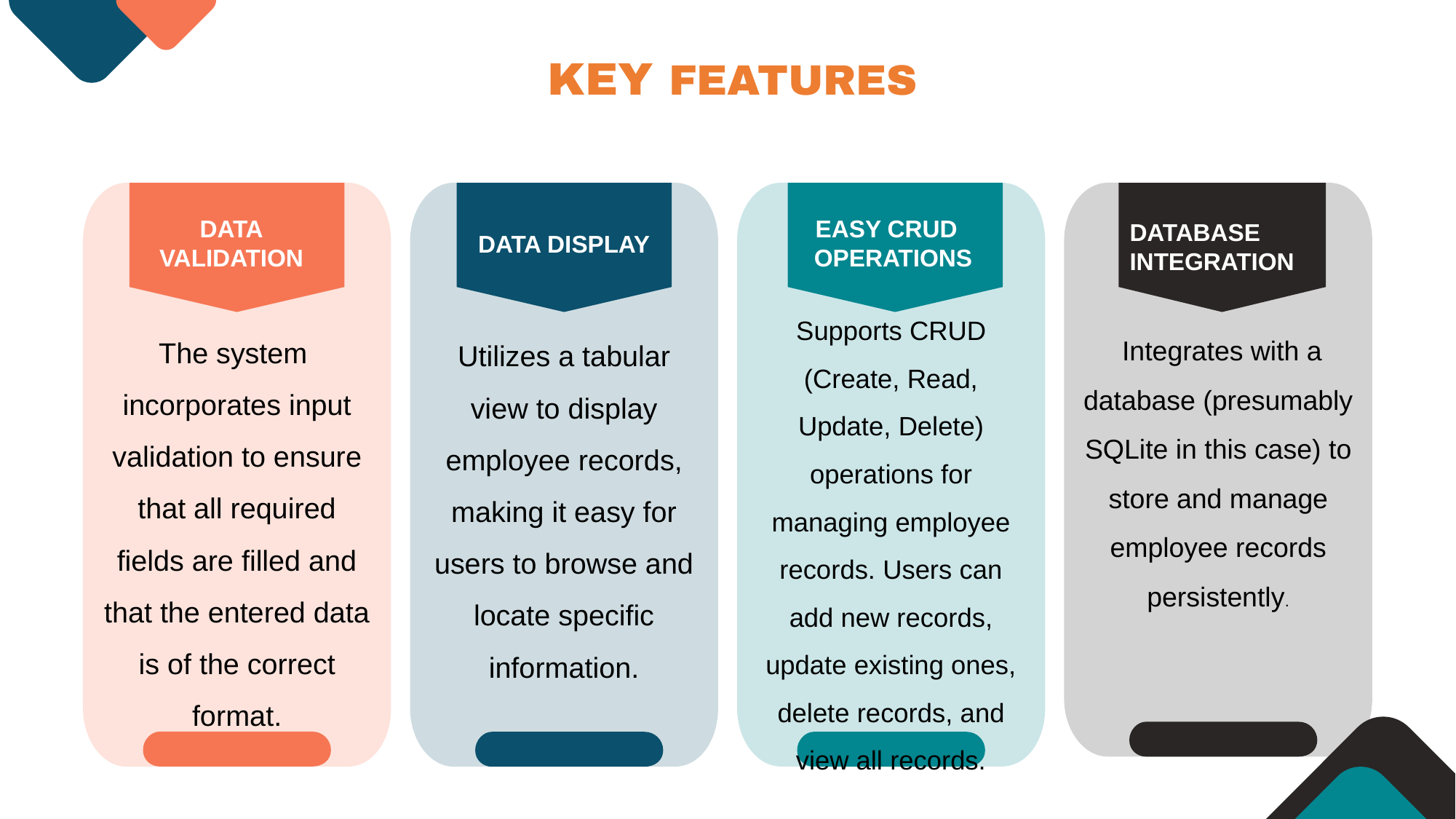

KEY FEATURES

DATABASE       INTEGRATION
DATA VALIDATION
EASY CRUD
 OPERATIONS
DATA DISPLAY

Supports CRUD (Create, Read, Update, Delete) operations for managing employee records. Users can add new records, update existing ones, delete records, and view all records.

 Integrates with a database (presumably SQLite in this case) to store and manage employee records persistently.
The system
incorporates input validation to ensure that all required fields are filled and that the entered data is of the correct format.
Utilizes a tabular view to display employee records, making it easy for users to browse and locate specific information.